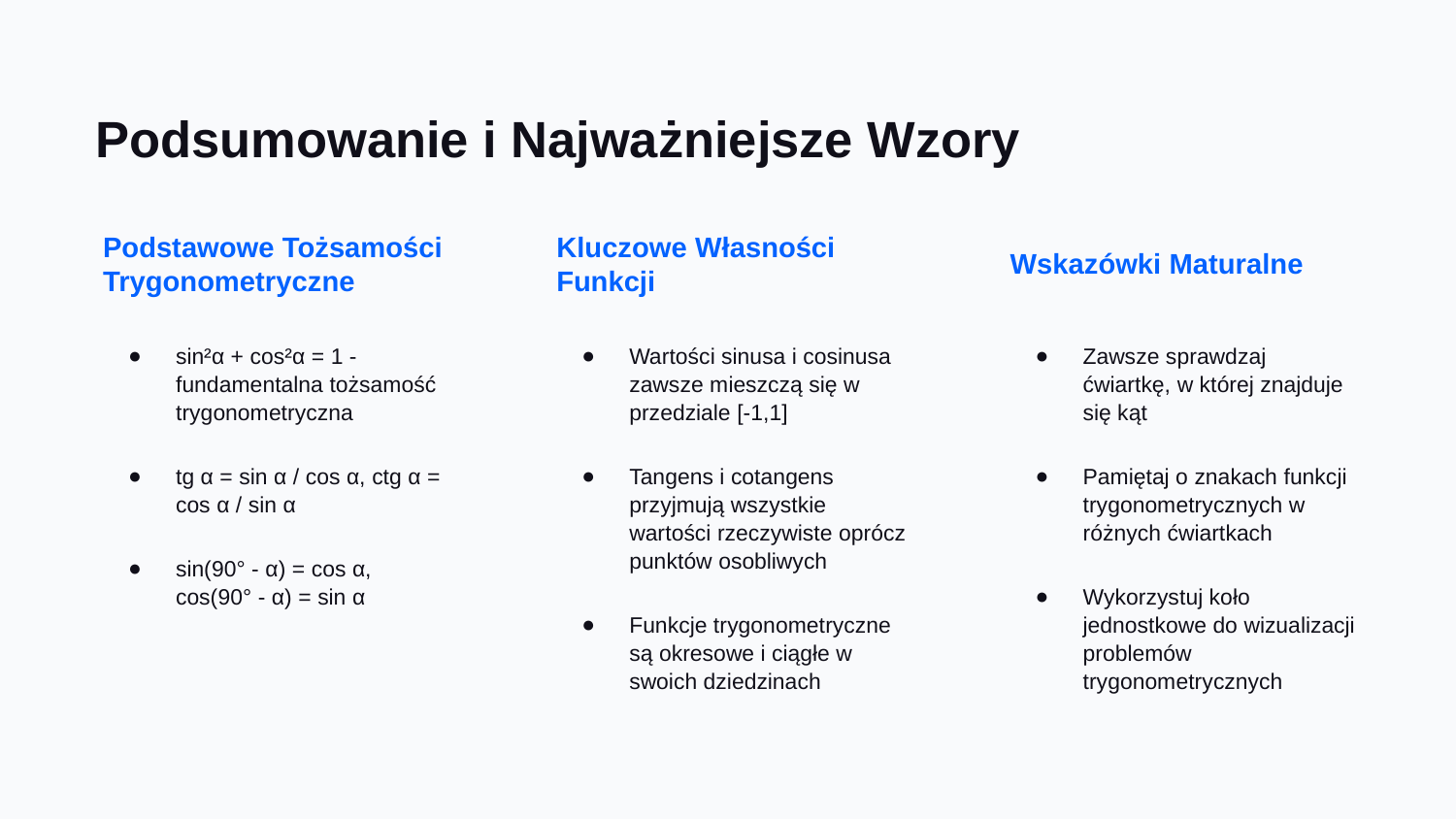

Podsumowanie i Najważniejsze Wzory
Podstawowe Tożsamości Trygonometryczne
Kluczowe Własności Funkcji
Wskazówki Maturalne
sin²α + cos²α = 1 - fundamentalna tożsamość trygonometryczna
tg α = sin α / cos α, ctg α = cos α / sin α
sin(90° - α) = cos α, cos(90° - α) = sin α
Wartości sinusa i cosinusa zawsze mieszczą się w przedziale [-1,1]
Tangens i cotangens przyjmują wszystkie wartości rzeczywiste oprócz punktów osobliwych
Funkcje trygonometryczne są okresowe i ciągłe w swoich dziedzinach
Zawsze sprawdzaj ćwiartkę, w której znajduje się kąt
Pamiętaj o znakach funkcji trygonometrycznych w różnych ćwiartkach
Wykorzystuj koło jednostkowe do wizualizacji problemów trygonometrycznych